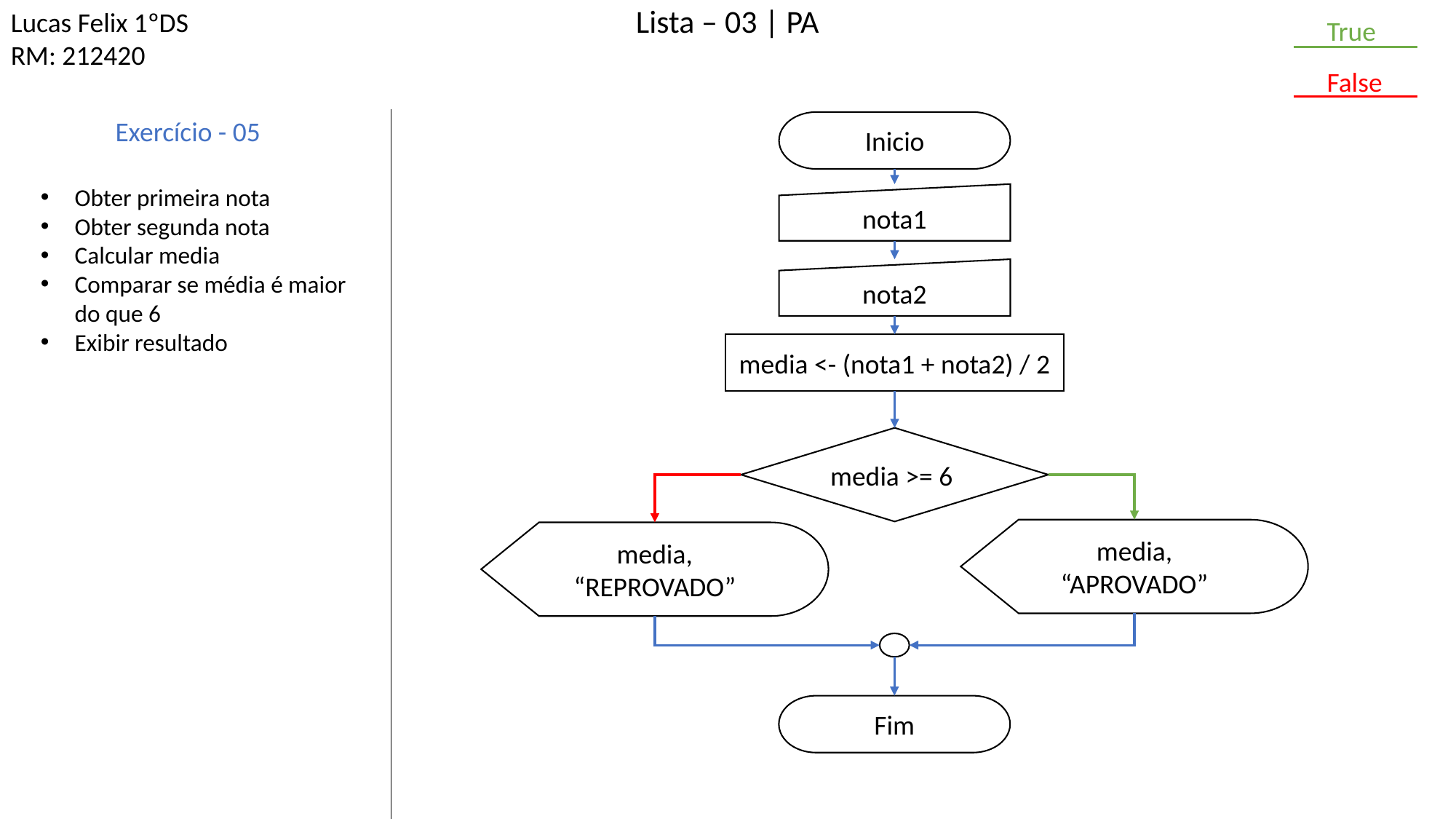

Lucas Felix 1ºDS
RM: 212420
Lista – 03 | PA

True
False
Exercício - 05
Inicio
Obter primeira nota
Obter segunda nota
Calcular media
Comparar se média é maior do que 6
Exibir resultado
nota1
nota2
media <- (nota1 + nota2) / 2
media >= 6
media, “APROVADO”
media,
“REPROVADO”

Fim